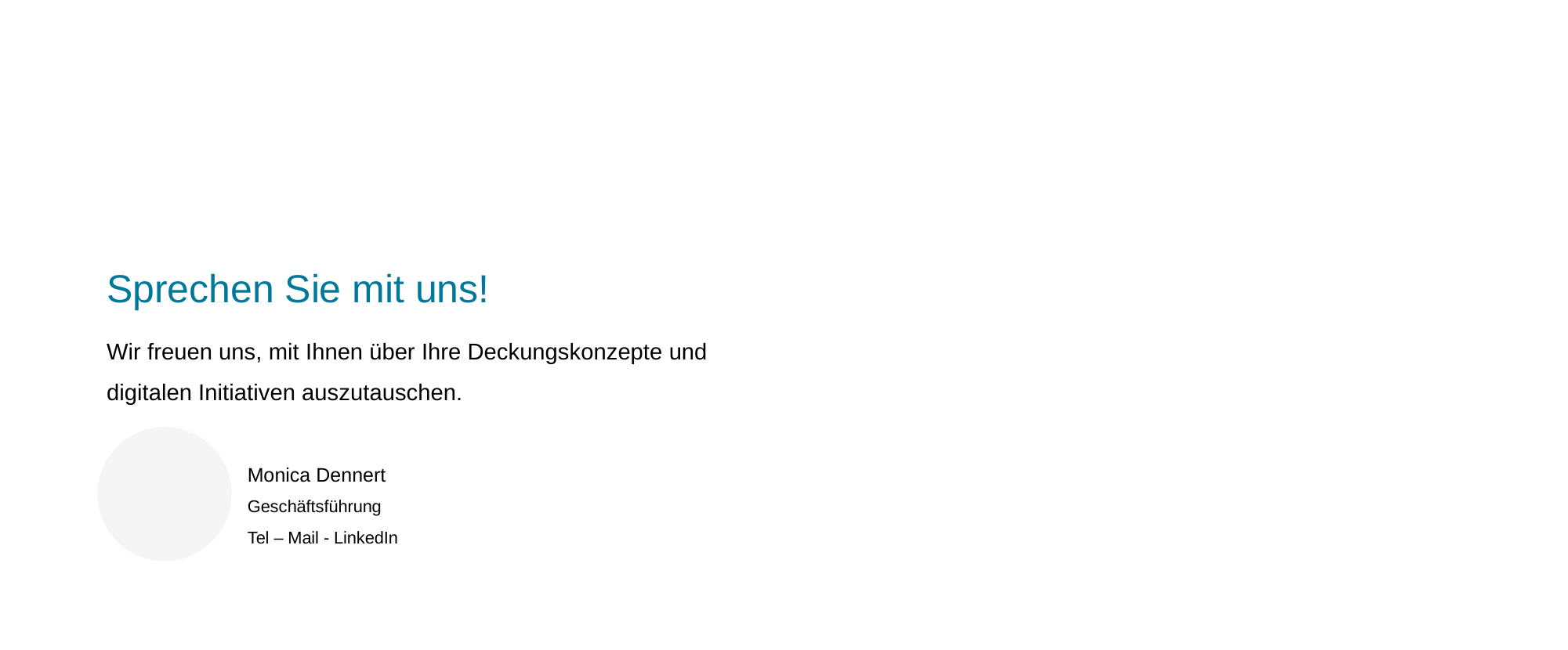

Sprechen Sie mit uns!
Wir freuen uns, mit Ihnen über Ihre Deckungskonzepte und digitalen Initiativen auszutauschen.

Monica Dennert
Geschäftsführung
Tel – Mail - LinkedIn